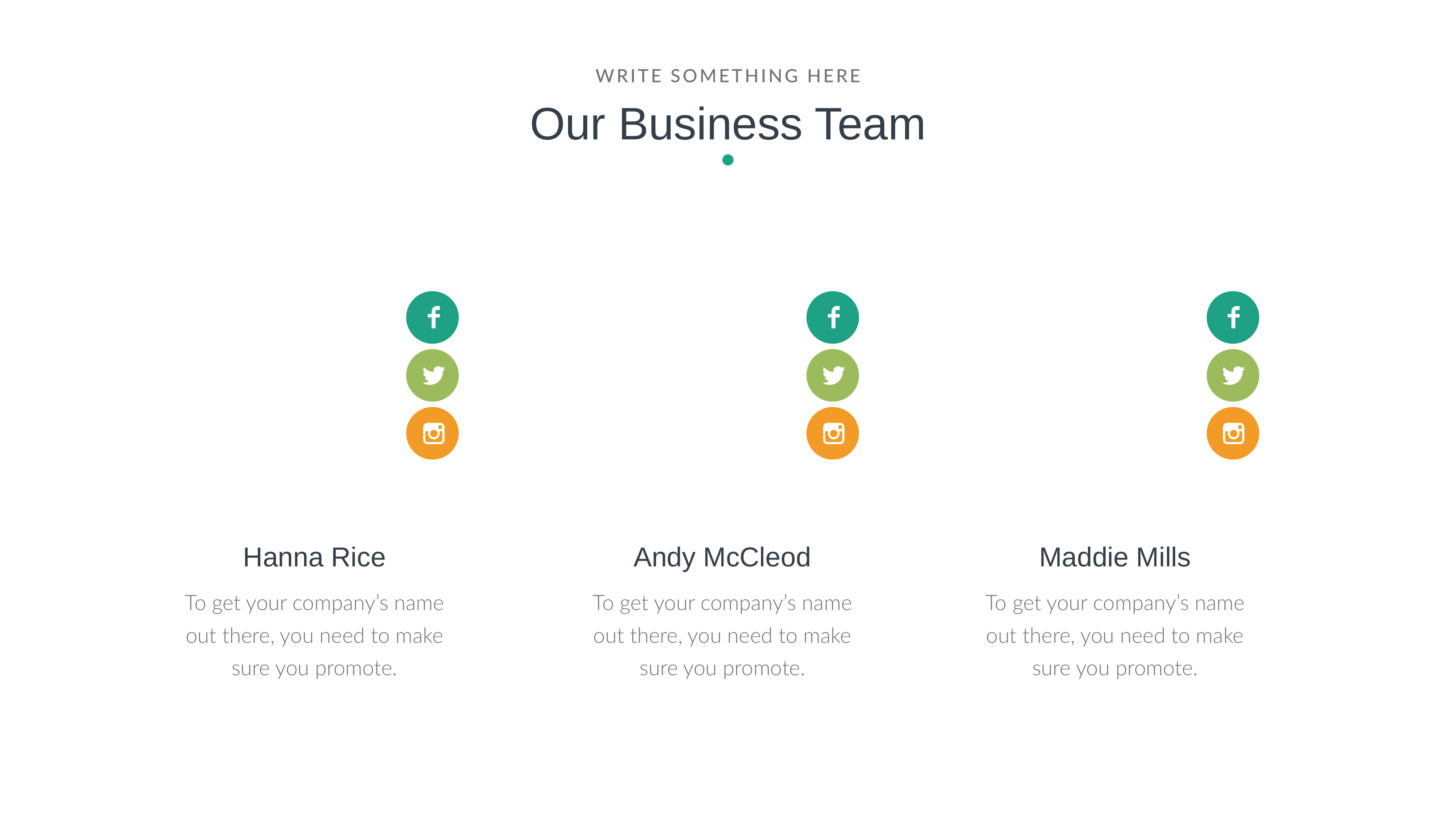

WRITE SOMETHING HERE
Our Business Team

Hanna Rice
To get your company’s name out there, you need to make sure you promote.
Andy McCleod
To get your company’s name out there, you need to make sure you promote.
Maddie Mills
To get your company’s name out there, you need to make sure you promote.